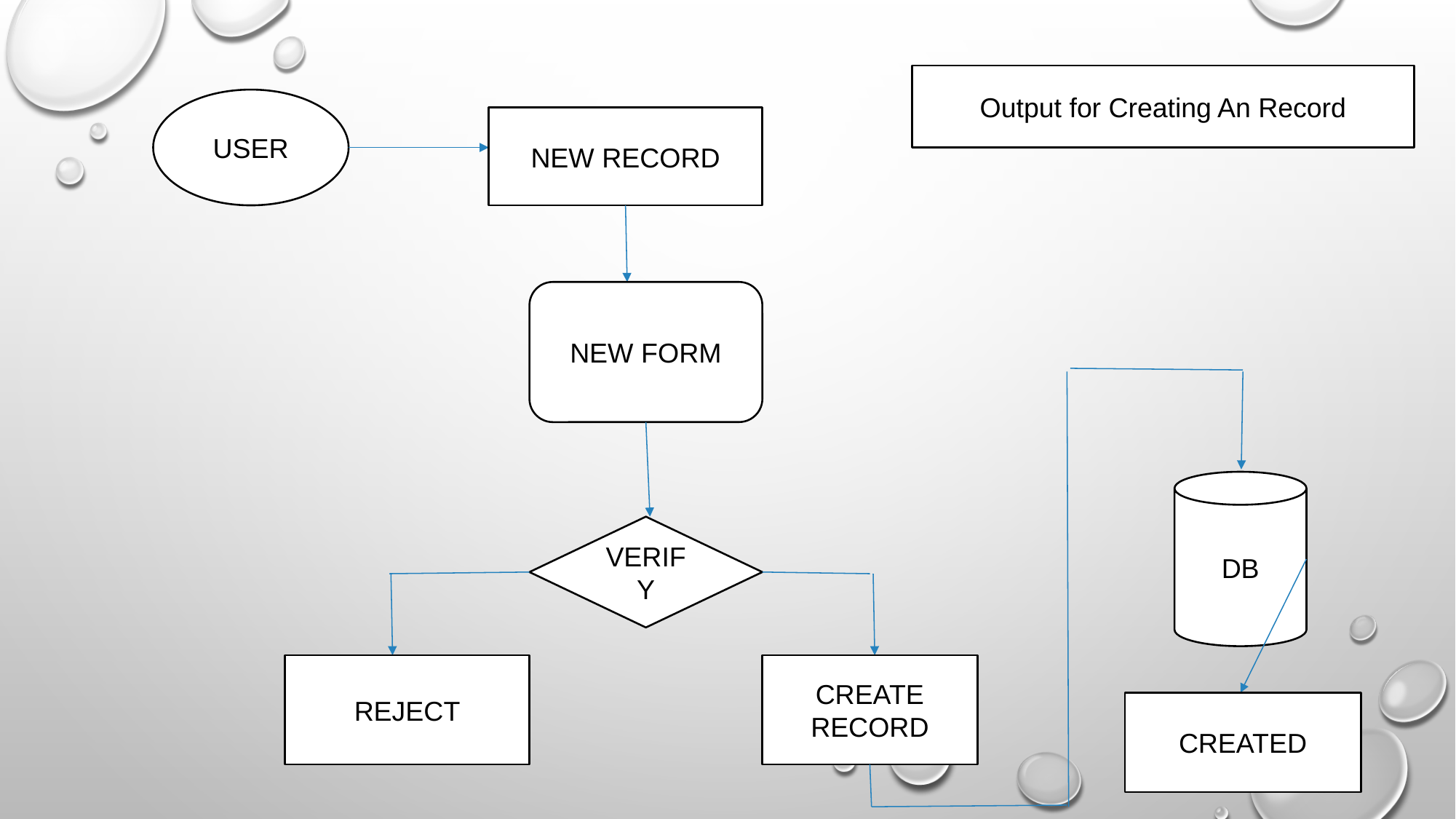

Output for Creating An Record
USER
NEW RECORD
NEW FORM
DB
VERIFY
REJECT
CREATE RECORD
CREATED